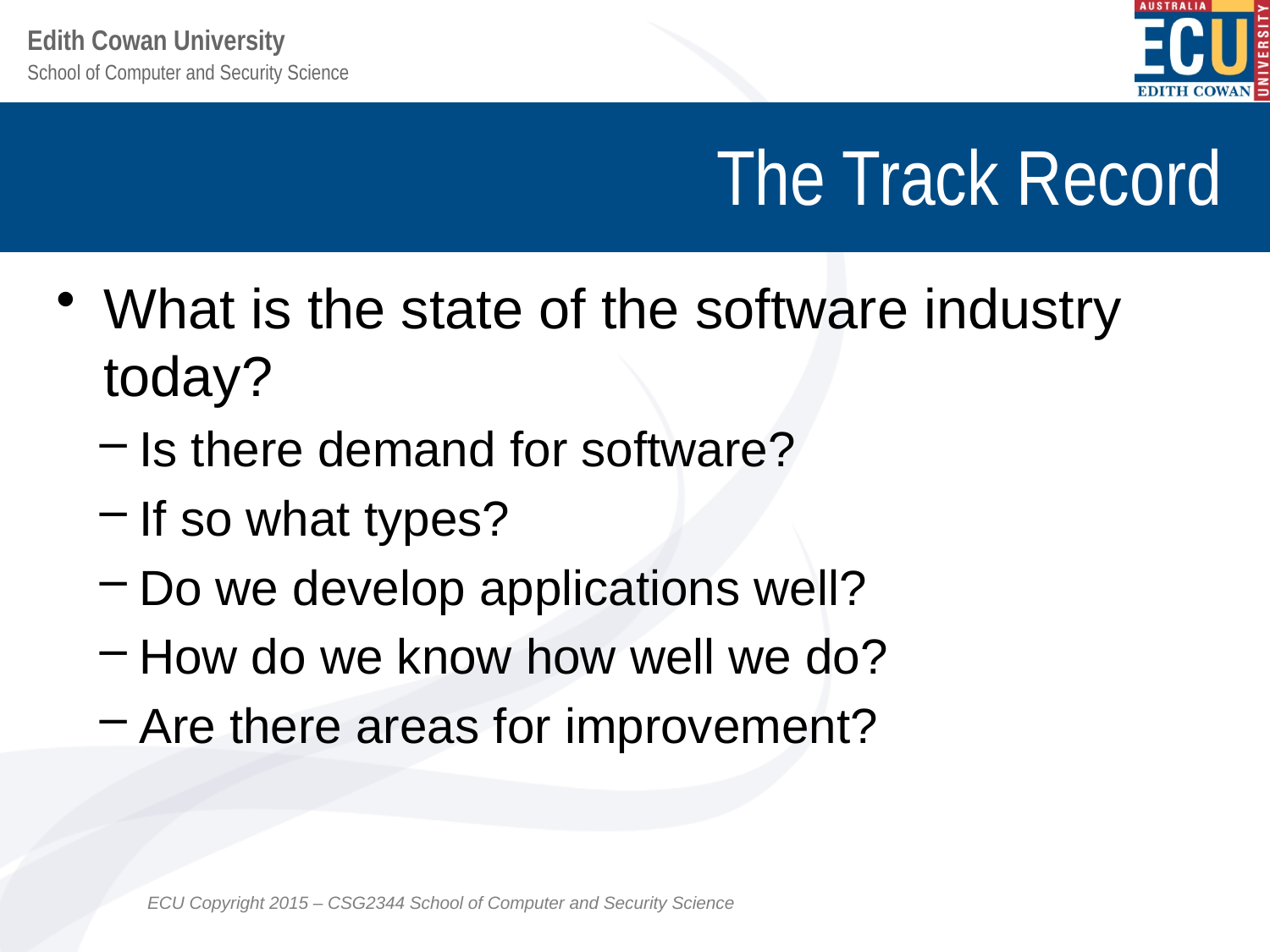

# The Track Record
What is the state of the software industry today?
Is there demand for software?
If so what types?
Do we develop applications well?
How do we know how well we do?
Are there areas for improvement?

ECU Copyright 2015 – CSG2344 School of Computer and Security Science